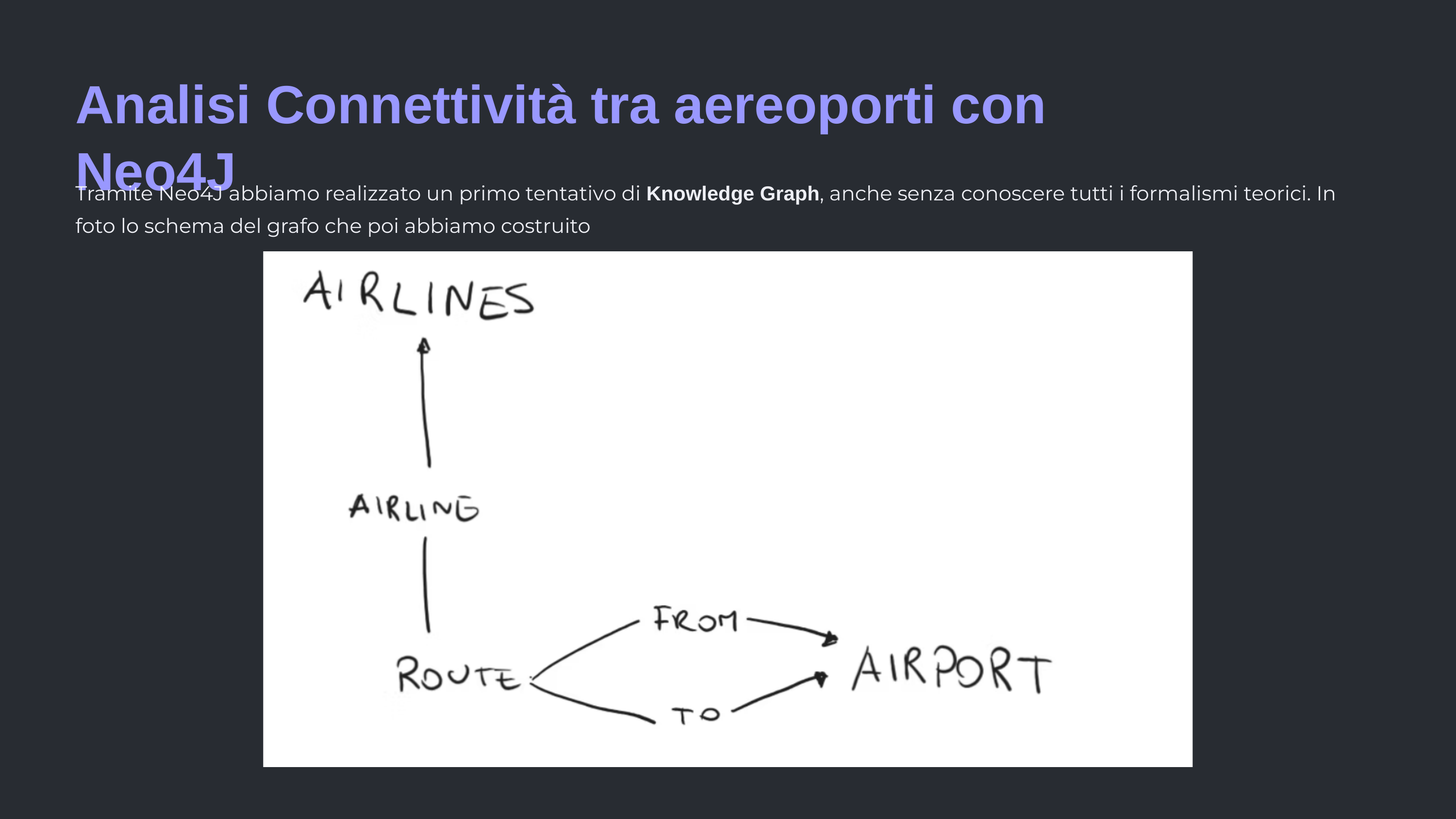

Analisi Connettività tra aereoporti con Neo4J
Tramite Neo4J abbiamo realizzato un primo tentativo di Knowledge Graph, anche senza conoscere tutti i formalismi teorici. In foto lo schema del grafo che poi abbiamo costruito